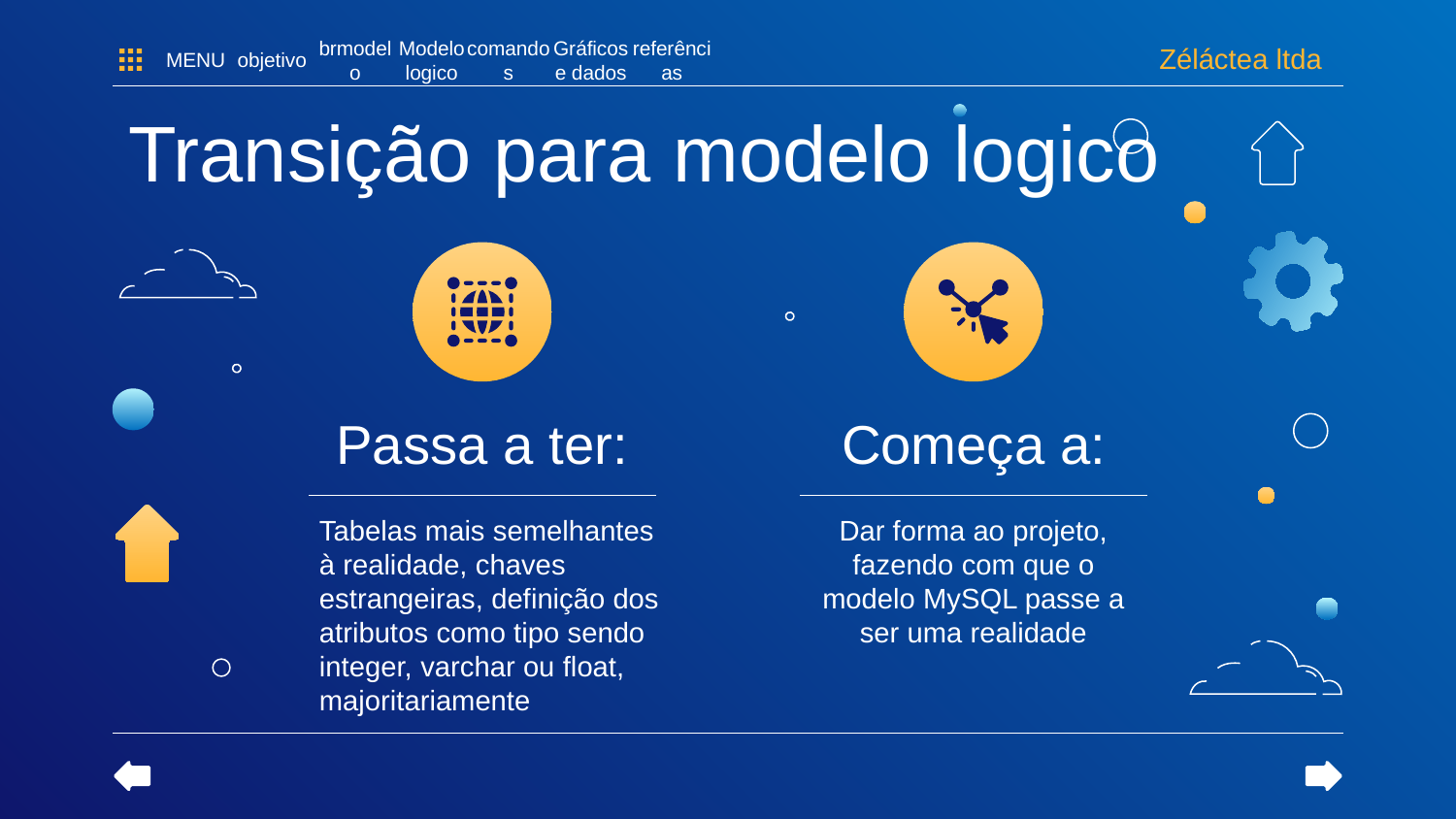

Zéláctea ltda
referências
MENU
objetivo
brmodelo
Modelo logico
Gráficos e dados
comandos

Transição para modelo logico

# Passa a ter:
Começa a:

Tabelas mais semelhantes à realidade, chaves estrangeiras, definição dos atributos como tipo sendo integer, varchar ou float, majoritariamente
Dar forma ao projeto, fazendo com que o modelo MySQL passe a ser uma realidade